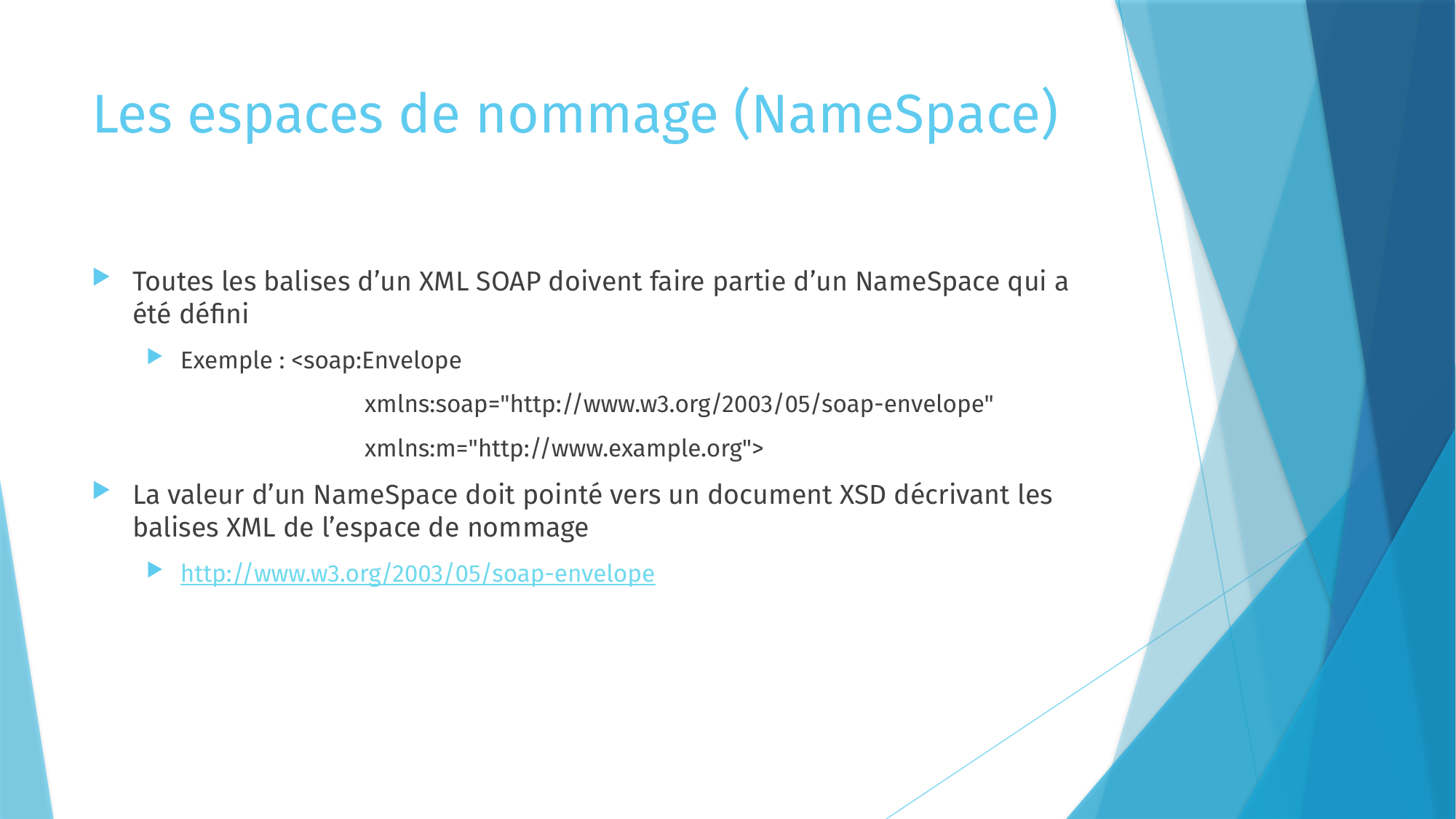

# Les espaces de nommage (NameSpace)
Toutes les balises d’un XML SOAP doivent faire partie d’un NameSpace qui a été défini
Exemple : <soap:Envelope
		xmlns:soap="http://www.w3.org/2003/05/soap-envelope"
		xmlns:m="http://www.example.org">
La valeur d’un NameSpace doit pointé vers un document XSD décrivant les balises XML de l’espace de nommage
http://www.w3.org/2003/05/soap-envelope